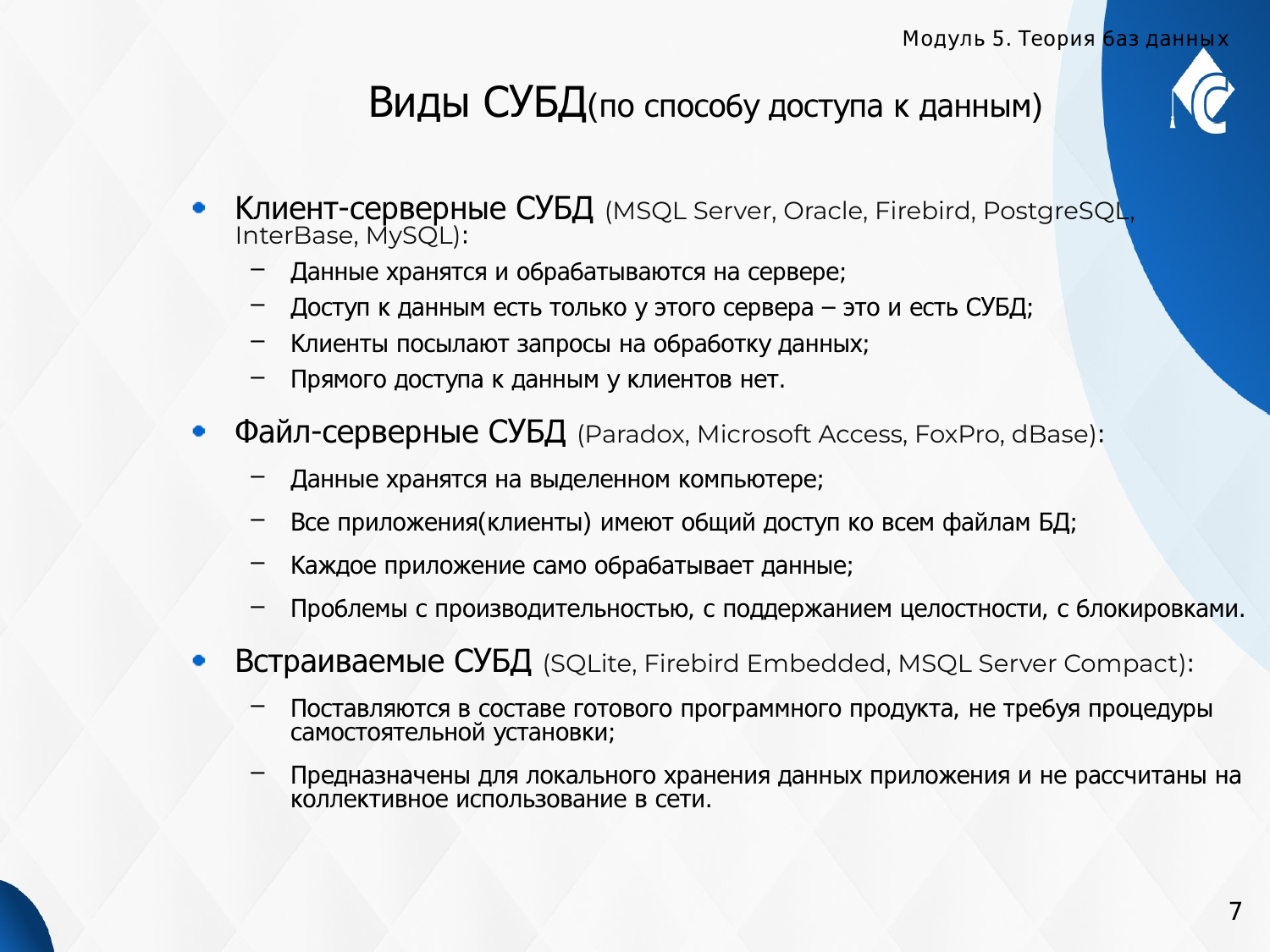

Модуль 5. Теория баз данных
# Виды СУБД(по способу доступа к данным)
Клиент-серверные СУБД  (MSQL Server, Oracle, Firebird, PostgreSQL, InterBase, MySQL):
Данные хранятся и обрабатываются на сервере;
Доступ к данным есть только у этого сервера – это и есть СУБД;
Клиенты посылают запросы на обработку данных;
Прямого доступа к данным у клиентов нет.
Файл-серверные СУБД (Paradox, Microsoft Access, FoxPro, dBase):
Данные хранятся на выделенном компьютере;
Все приложения(клиенты) имеют общий доступ ко всем файлам БД;
Каждое приложение само обрабатывает данные;
Проблемы с производительностью, с поддержанием целостности, с блокировками.
Встраиваемые СУБД (SQLite, Firebird Embedded, MSQL Server Compact):
Поставляются в составе готового программного продукта, не требуя процедуры самостоятельной установки;
Предназначены для локального хранения данных приложения и не рассчитаны на коллективное использование в сети.
7